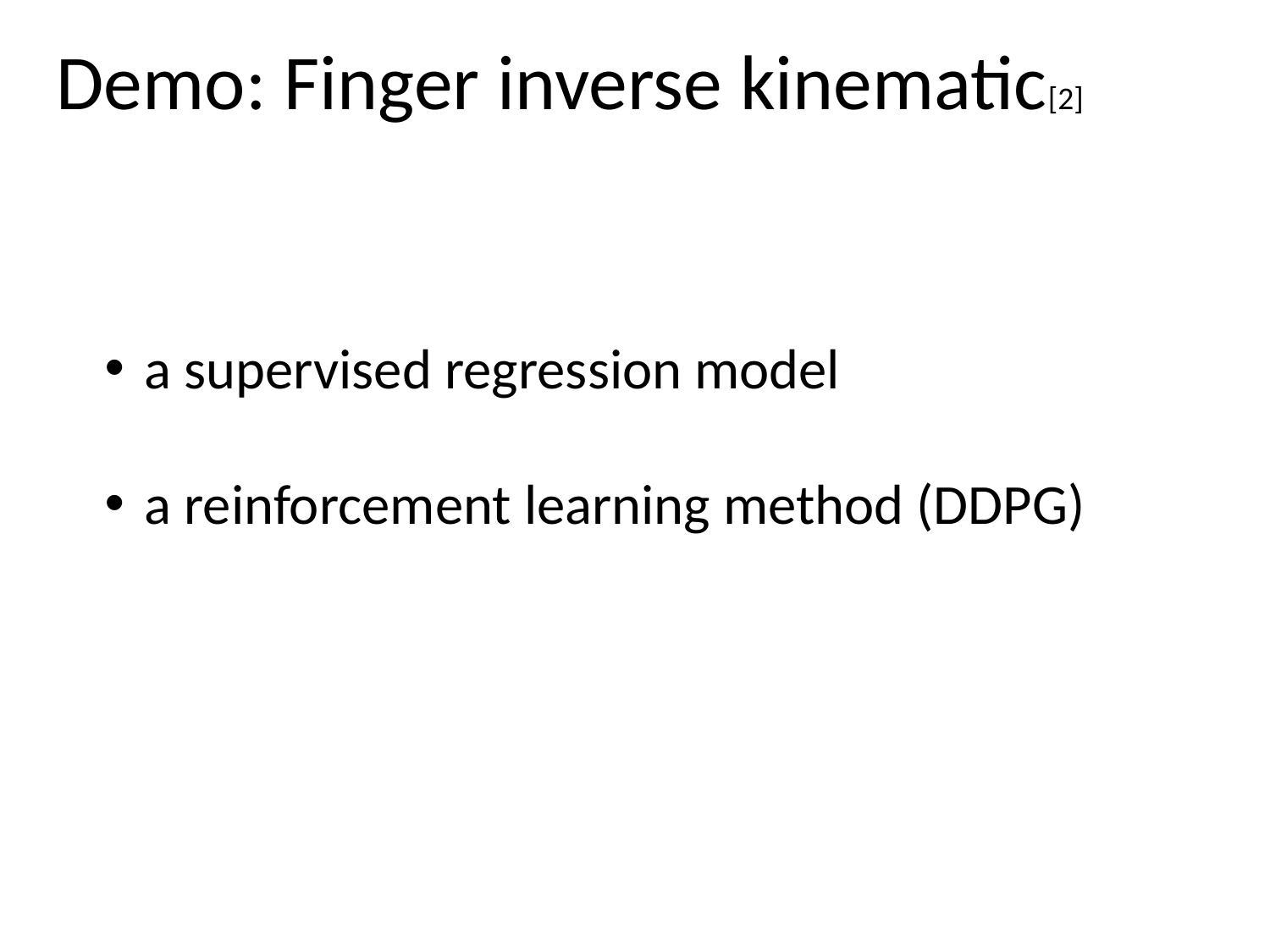

Demo: Finger inverse kinematic[2]
a supervised regression model

a reinforcement learning method (DDPG)